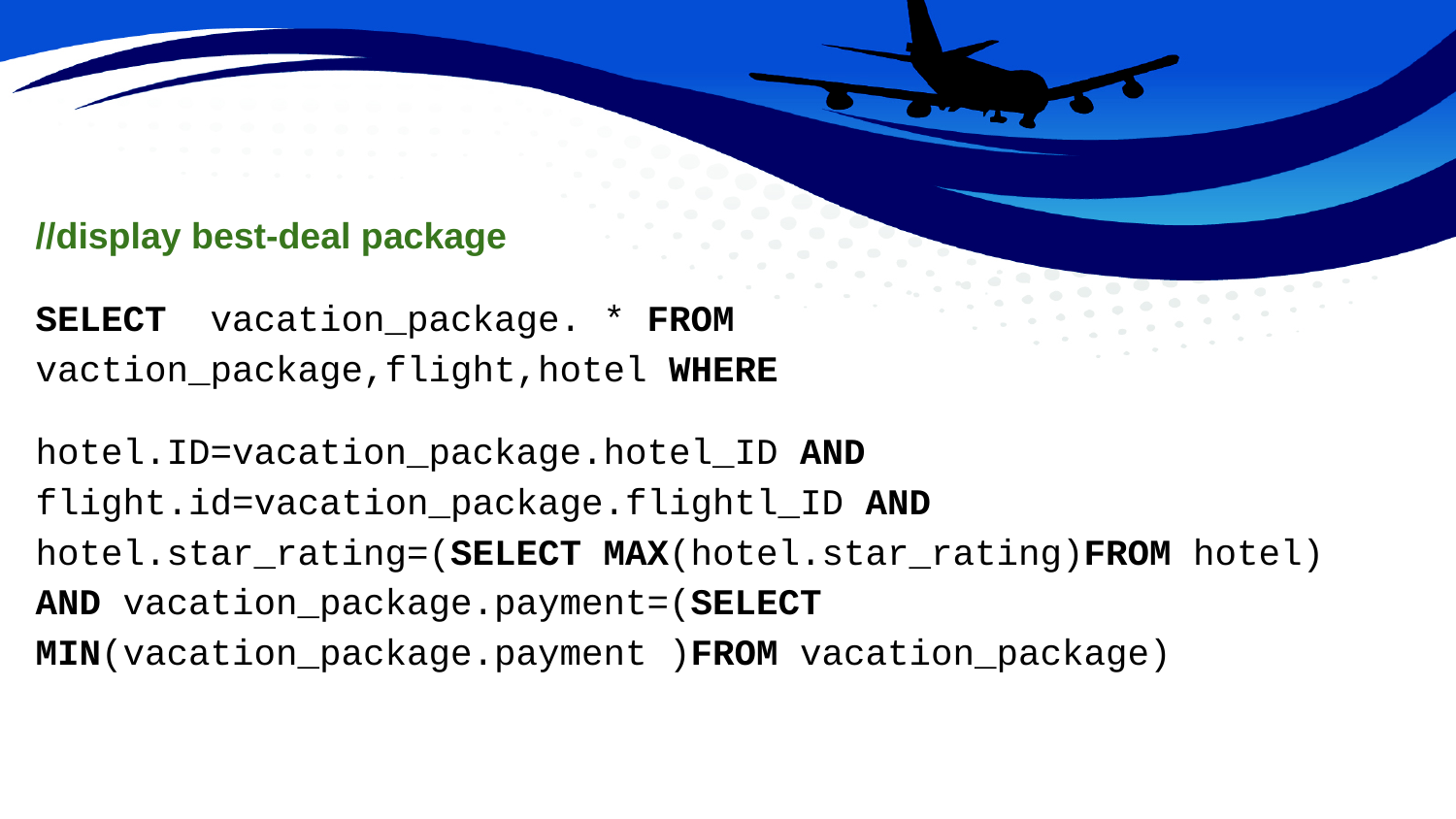

//display best-deal package
SELECT  vacation_package. * FROM vaction_package,flight,hotel WHERE
hotel.ID=vacation_package.hotel_ID AND flight.id=vacation_package.flightl_ID AND hotel.star_rating=(SELECT MAX(hotel.star_rating)FROM hotel) AND vacation_package.payment=(SELECT  MIN(vacation_package.payment )FROM vacation_package)